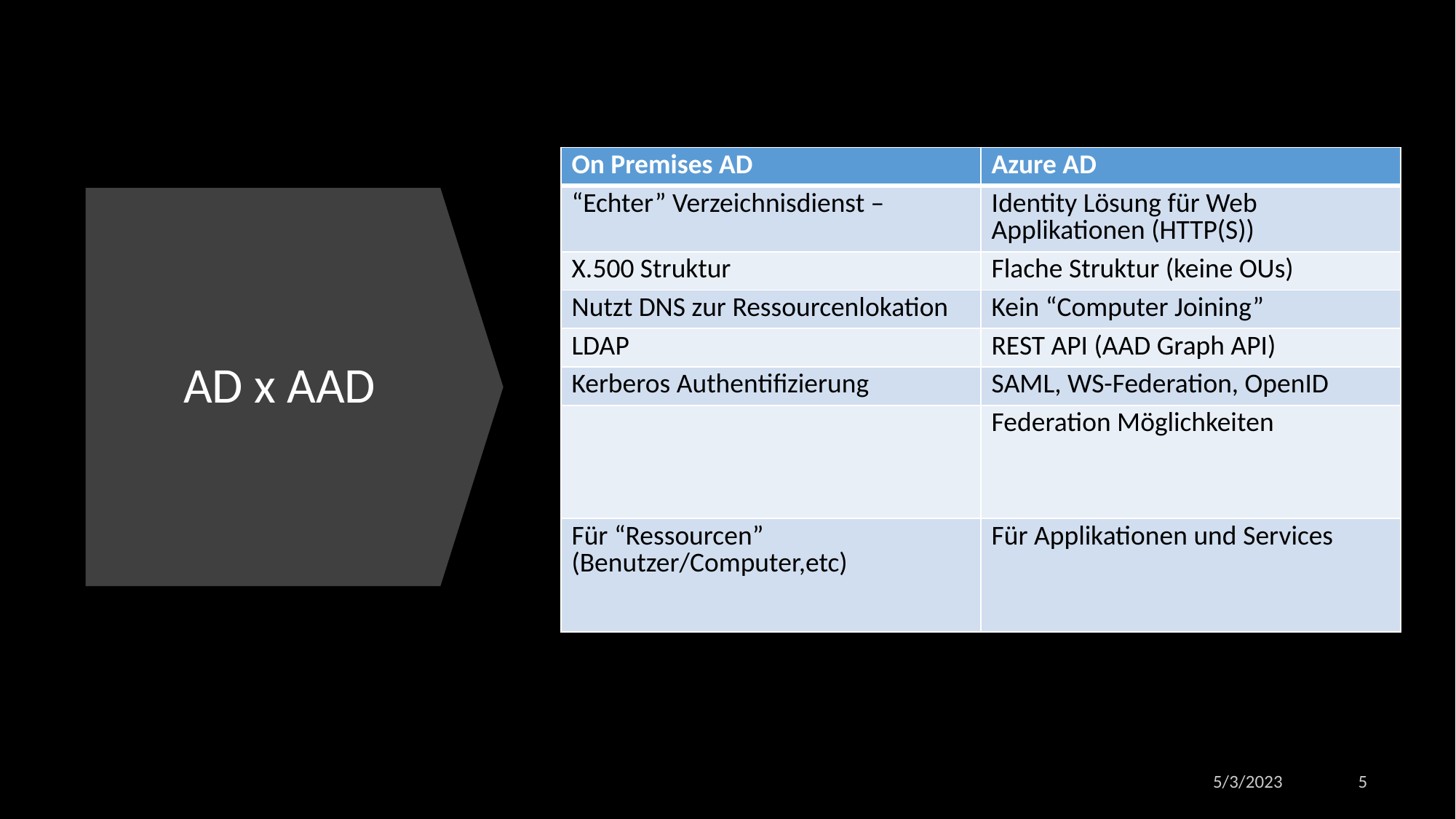

| On Premises AD | Azure AD |
| --- | --- |
| “Echter” Verzeichnisdienst – | Identity Lösung für Web Applikationen (HTTP(S)) |
| X.500 Struktur | Flache Struktur (keine OUs) |
| Nutzt DNS zur Ressourcenlokation | Kein “Computer Joining” |
| LDAP | REST API (AAD Graph API) |
| Kerberos Authentifizierung | SAML, WS-Federation, OpenID |
|  | Federation Möglichkeiten |
| Für “Ressourcen” (Benutzer/Computer,etc) | Für Applikationen und Services |

# AD x AAD
5/3/2023
5